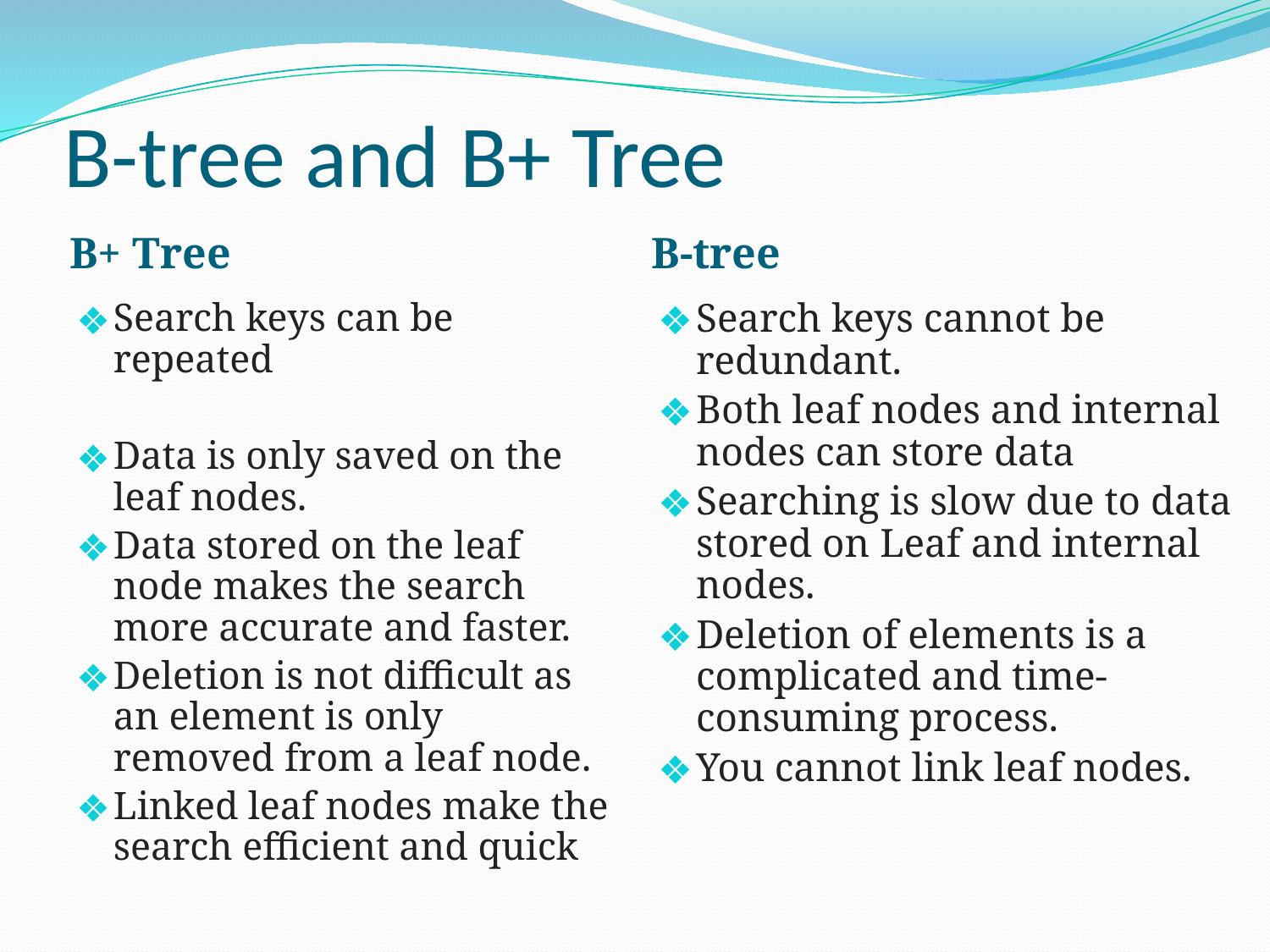

# B-tree and B+ Tree
B+ Tree
B-tree
Search keys can be repeated

Data is only saved on the leaf nodes.
Data stored on the leaf node makes the search more accurate and faster.
Deletion is not difficult as an element is only removed from a leaf node.
Linked leaf nodes make the search efficient and quick
Search keys cannot be redundant.
Both leaf nodes and internal nodes can store data
Searching is slow due to data stored on Leaf and internal nodes.
Deletion of elements is a complicated and time-consuming process.
You cannot link leaf nodes.